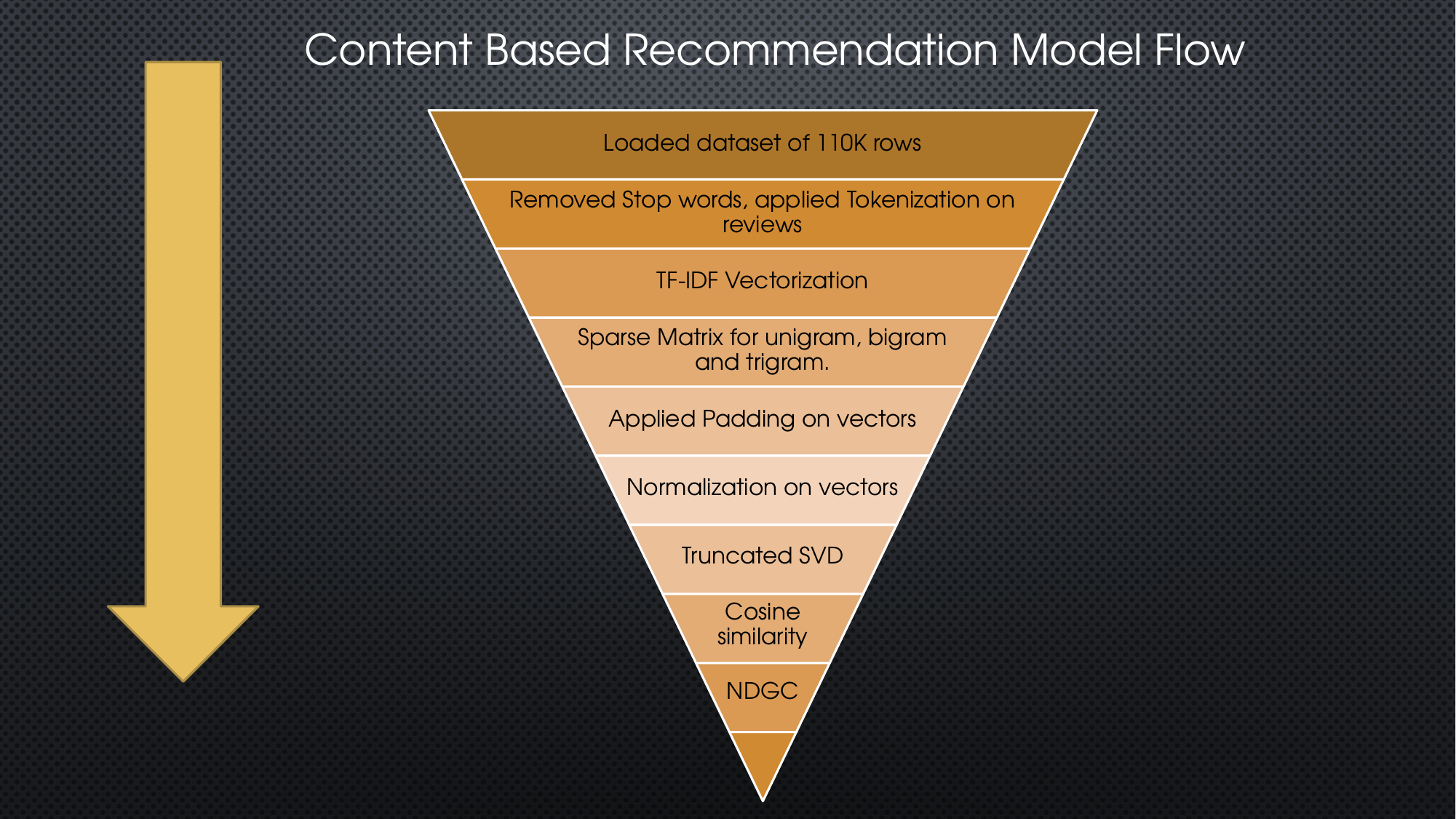

Content Based Recommendation Model Flow

Loaded dataset of 110K rows
Removed Stop words, applied Tokenization on reviews
TF-IDF Vectorization
Sparse Matrix for unigram, bigram and trigram.
Applied Padding on vectors
Normalization on vectors
Truncated SVD
Cosine similarity
NDGC